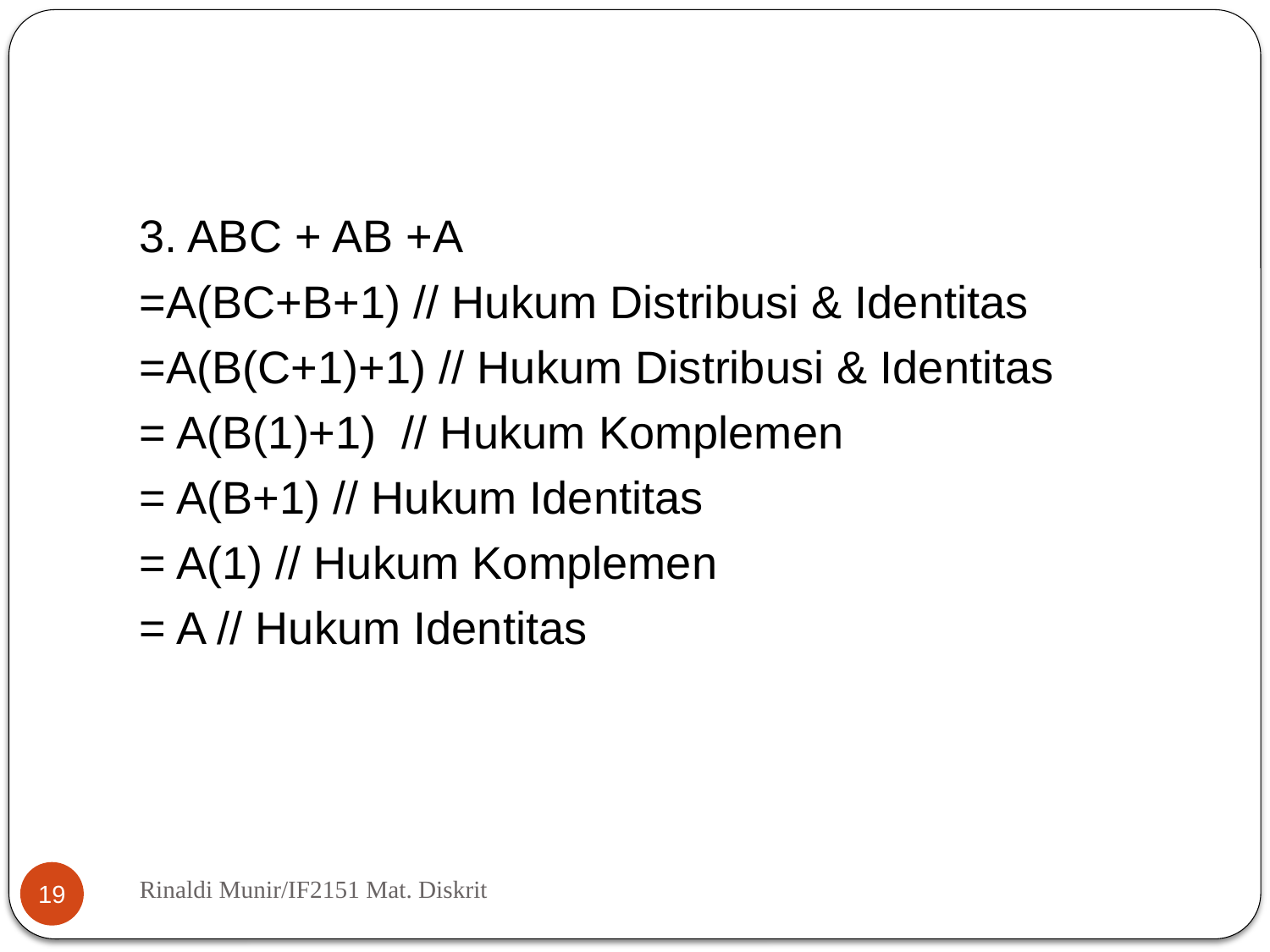

#
3. ABC + AB +A
=A(BC+B+1) // Hukum Distribusi & Identitas
=A(B(C+1)+1) // Hukum Distribusi & Identitas
= A(B(1)+1)  // Hukum Komplemen
= A(B+1) // Hukum Identitas
= A(1) // Hukum Komplemen
= A // Hukum Identitas

Rinaldi Munir/IF2151 Mat. Diskrit
19